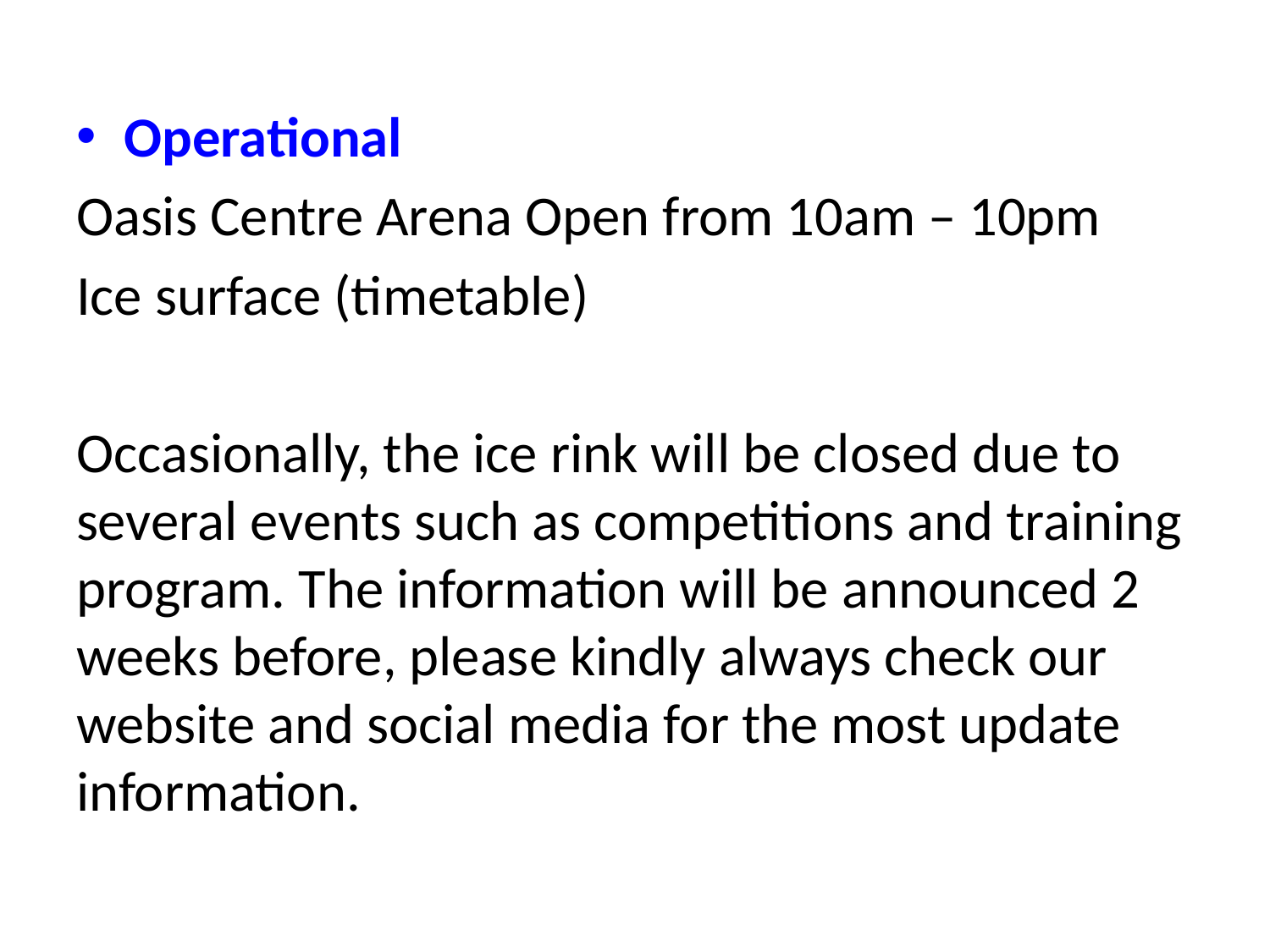

Operational
Oasis Centre Arena Open from 10am – 10pm
Ice surface (timetable)

Occasionally, the ice rink will be closed due to several events such as competitions and training program. The information will be announced 2 weeks before, please kindly always check our website and social media for the most update information.